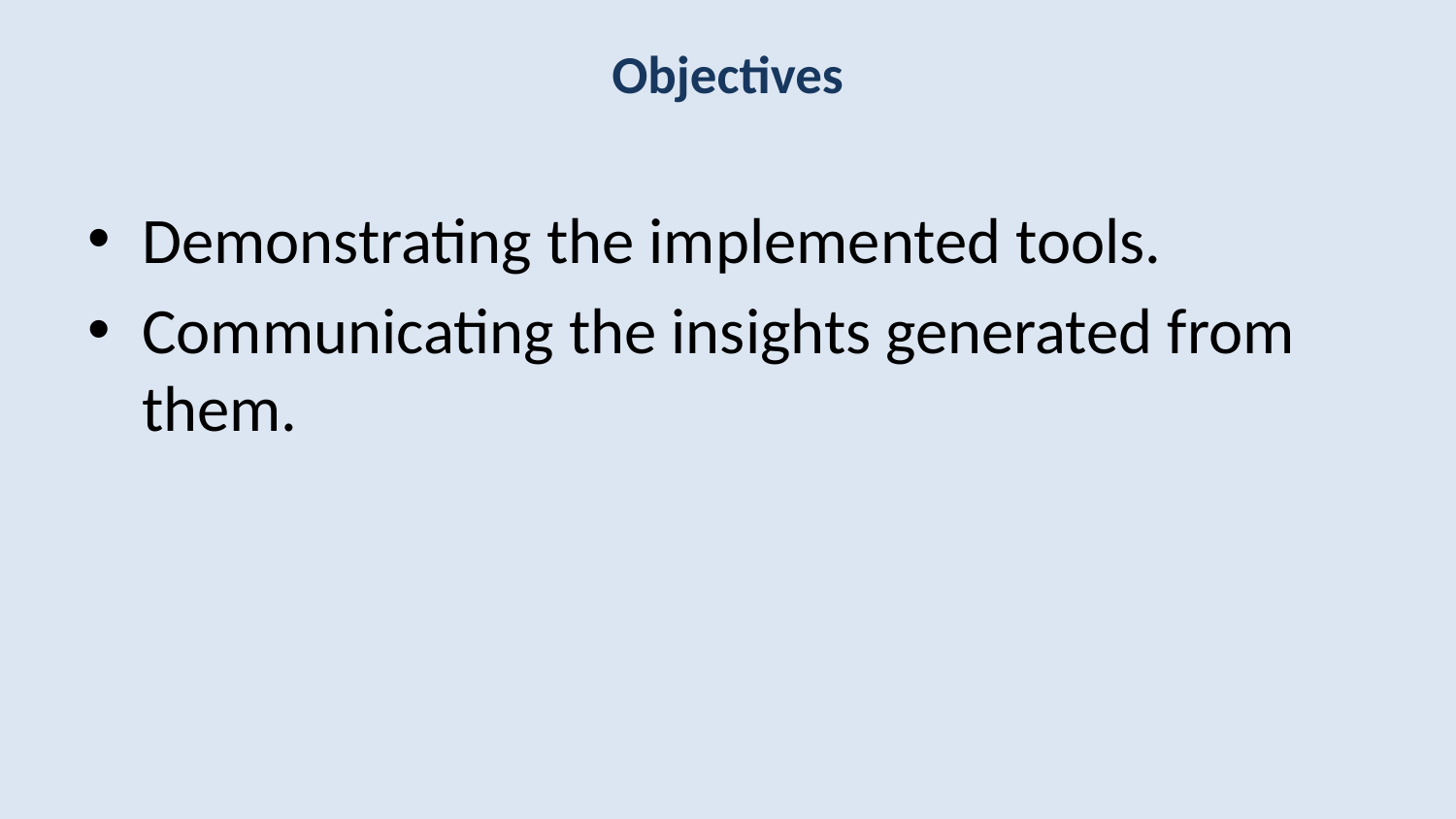

# Objectives
Demonstrating the implemented tools.
Communicating the insights generated from them.